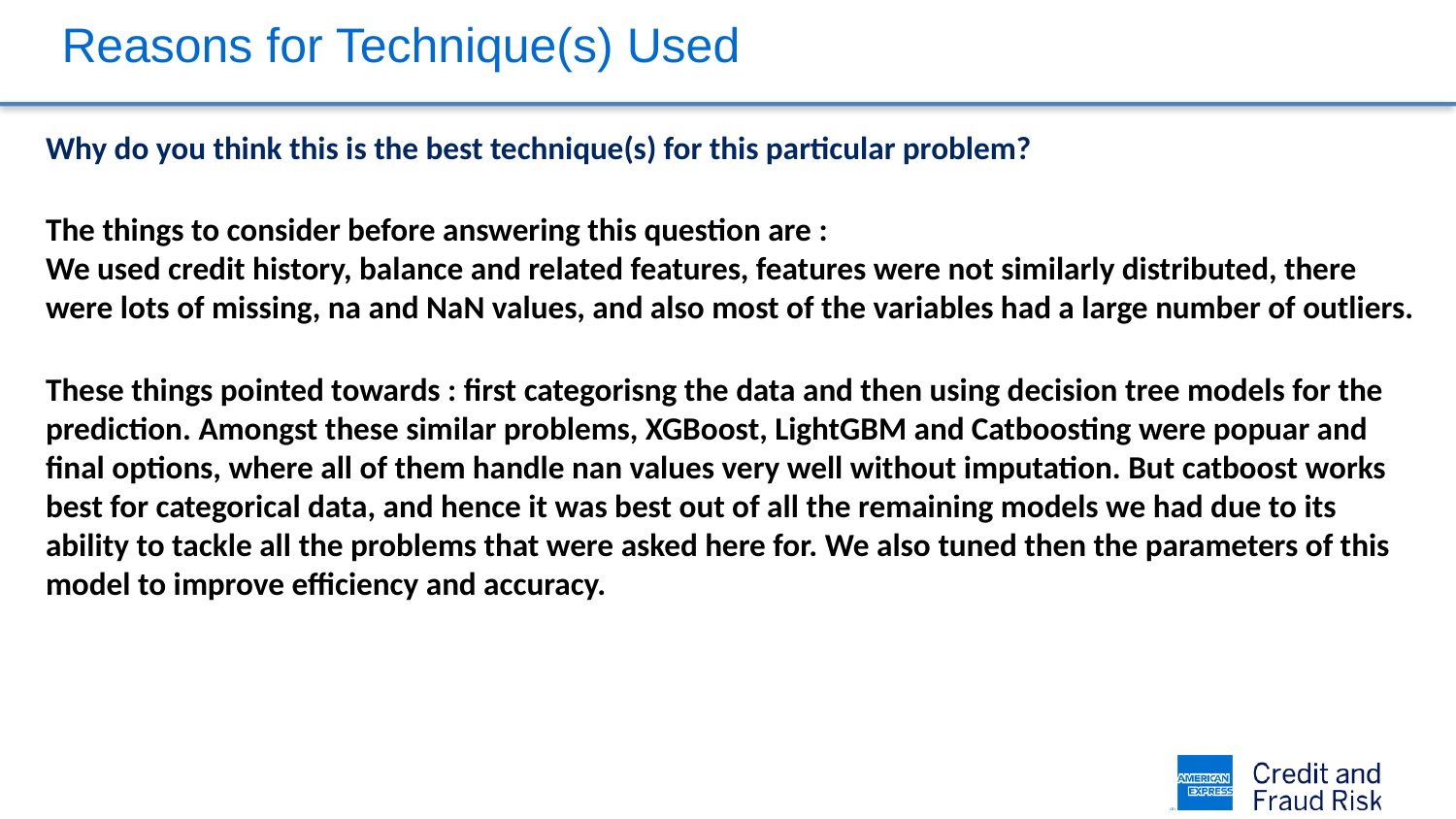

Reasons for Technique(s) Used

Why do you think this is the best technique(s) for this particular problem?

The things to consider before answering this question are :
We used credit history, balance and related features, features were not similarly distributed, there were lots of missing, na and NaN values, and also most of the variables had a large number of outliers.

These things pointed towards : first categorisng the data and then using decision tree models for the prediction. Amongst these similar problems, XGBoost, LightGBM and Catboosting were popuar and final options, where all of them handle nan values very well without imputation. But catboost works best for categorical data, and hence it was best out of all the remaining models we had due to its ability to tackle all the problems that were asked here for. We also tuned then the parameters of this model to improve efficiency and accuracy.